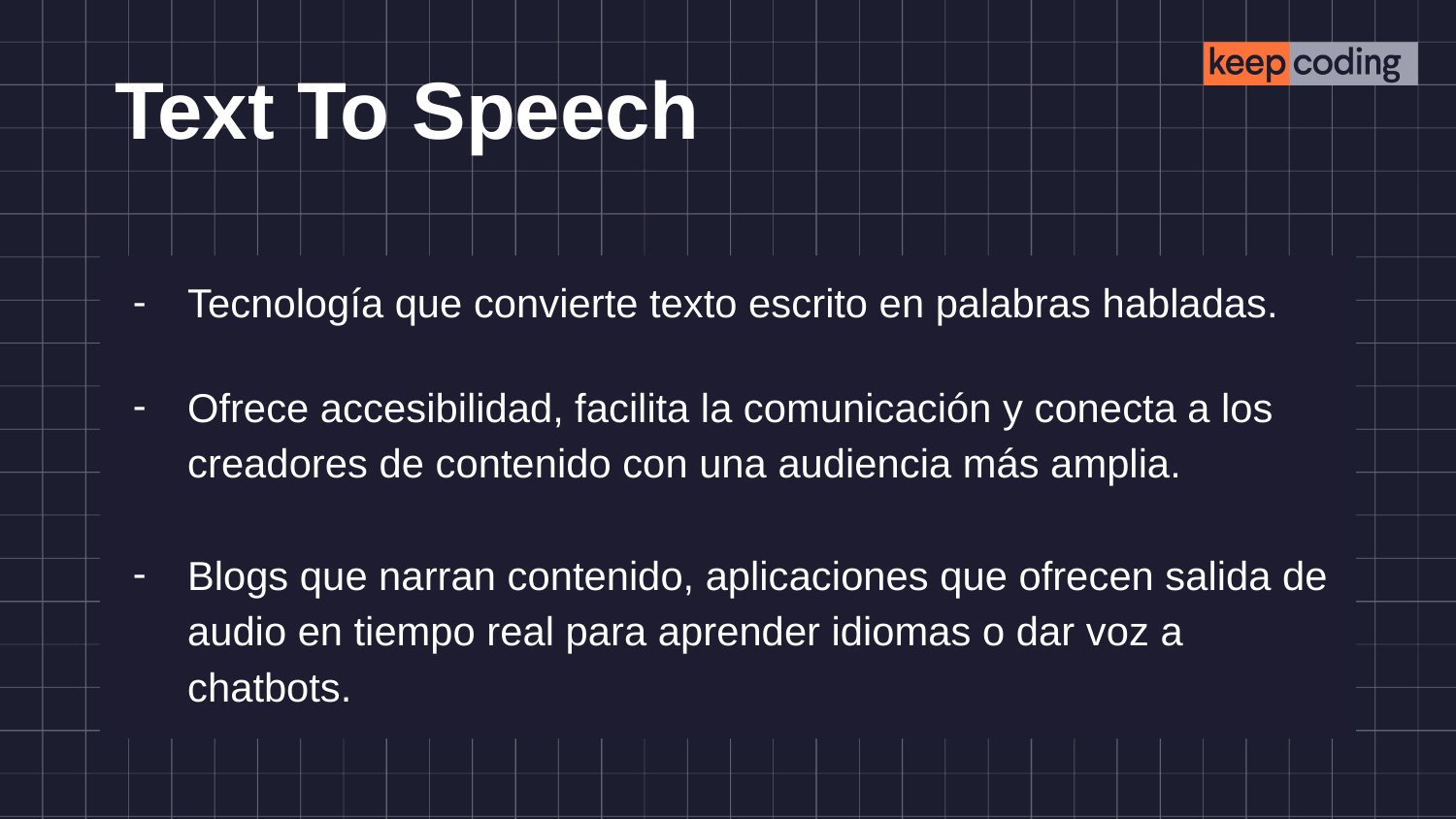

# Text To Speech

Tecnología que convierte texto escrito en palabras habladas.
Ofrece accesibilidad, facilita la comunicación y conecta a los creadores de contenido con una audiencia más amplia.
Blogs que narran contenido, aplicaciones que ofrecen salida de audio en tiempo real para aprender idiomas o dar voz a chatbots.